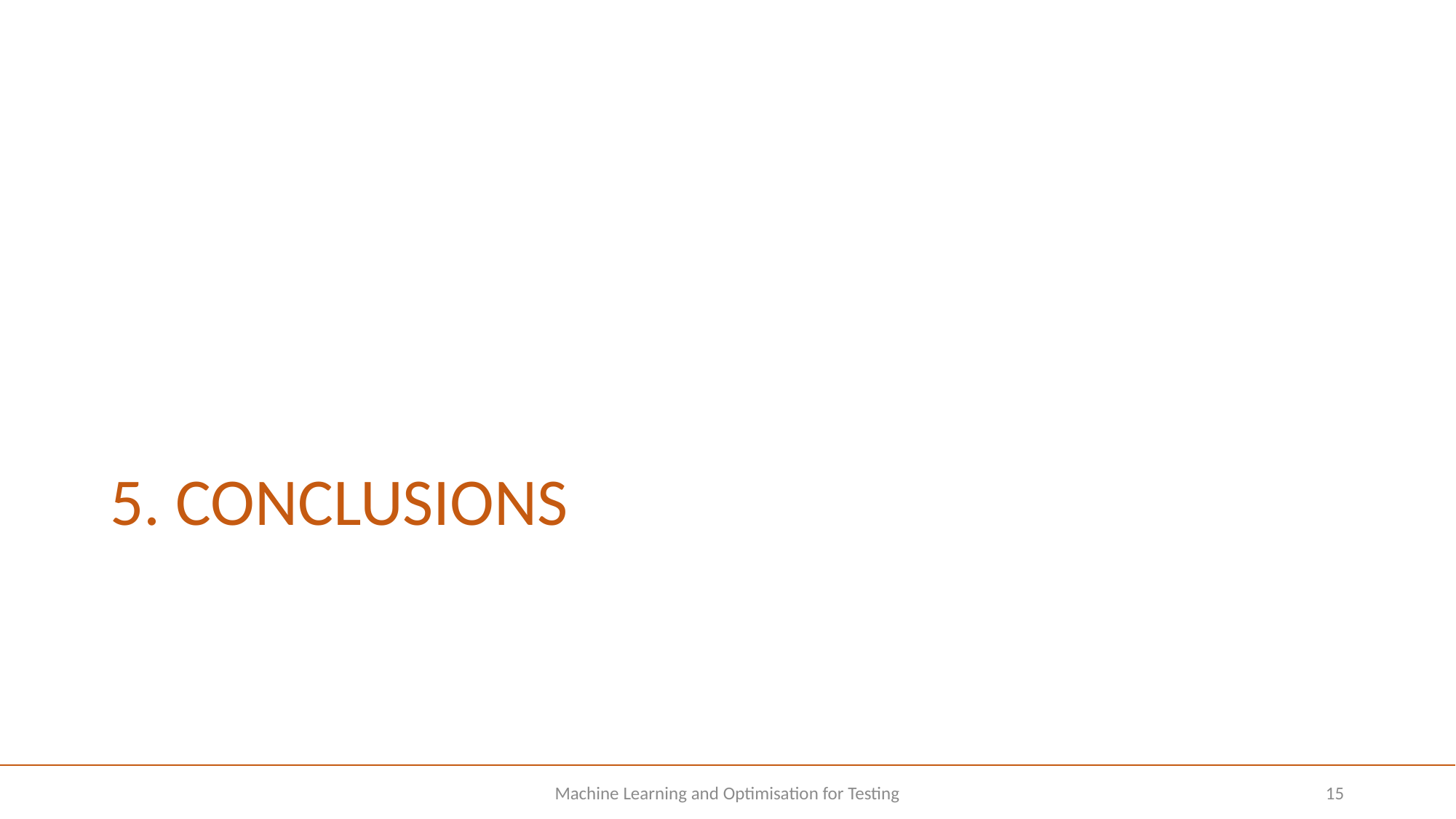

# 5. CONCLUSIONS

Machine Learning and Optimisation for Testing
15